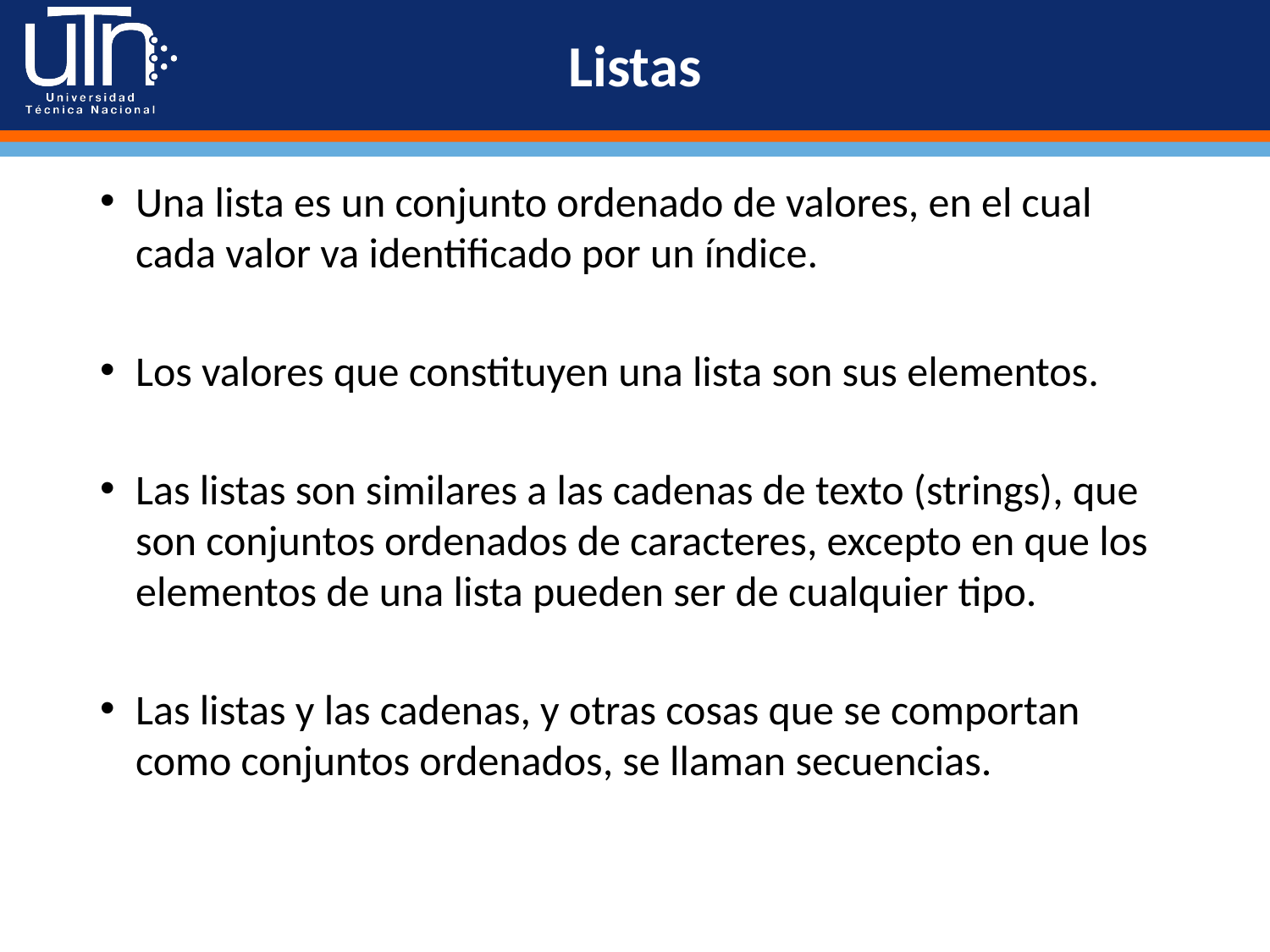

# Listas
Una lista es un conjunto ordenado de valores, en el cual cada valor va identificado por un índice.

Los valores que constituyen una lista son sus elementos.

Las listas son similares a las cadenas de texto (strings), que son conjuntos ordenados de caracteres, excepto en que los elementos de una lista pueden ser de cualquier tipo.

Las listas y las cadenas, y otras cosas que se comportan como conjuntos ordenados, se llaman secuencias.